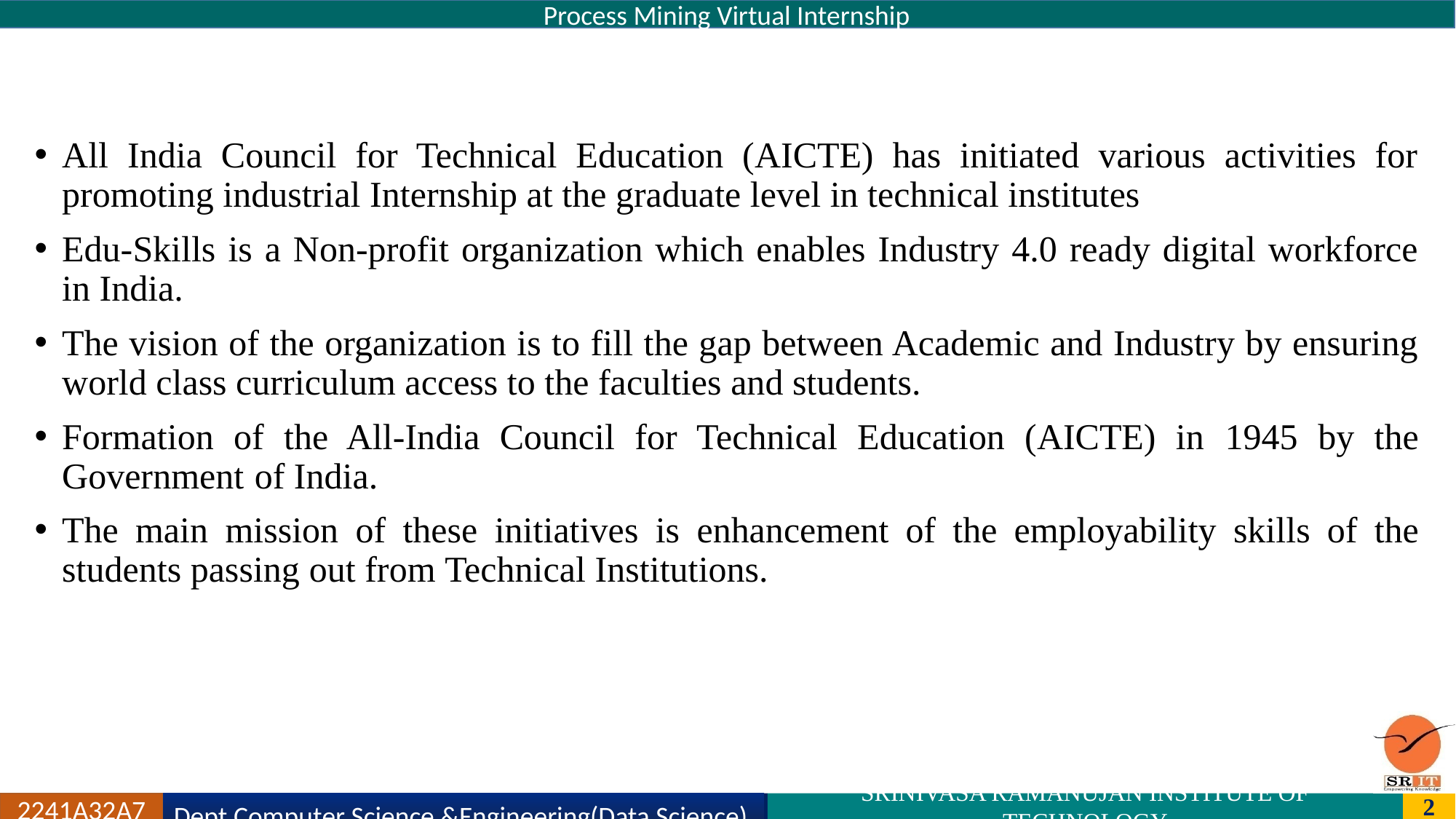

Process Mining Virtual Internship
#
All India Council for Technical Education (AICTE) has initiated various activities for promoting industrial Internship at the graduate level in technical institutes
Edu-Skills is a Non-profit organization which enables Industry 4.0 ready digital workforce in India.
The vision of the organization is to fill the gap between Academic and Industry by ensuring world class curriculum access to the faculties and students.
Formation of the All-India Council for Technical Education (AICTE) in 1945 by the Government of India.
The main mission of these initiatives is enhancement of the employability skills of the students passing out from Technical Institutions.
Dept.Computer Science &Engineering(Data Science)
2241A32A7